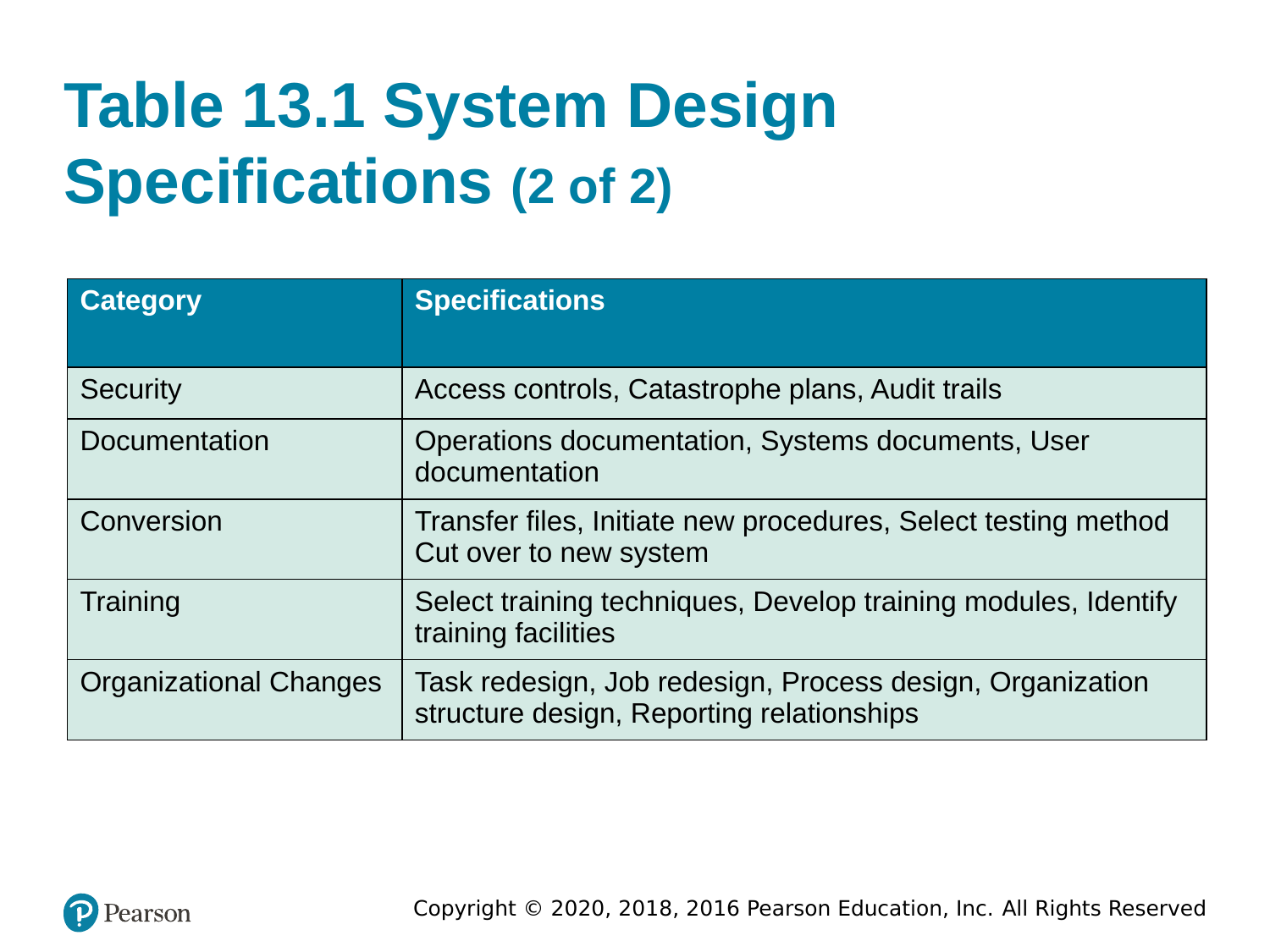

# Table 13.1 System Design Specifications (2 of 2)
| Category | Specifications |
| --- | --- |
| Security | Access controls, Catastrophe plans, Audit trails |
| Documentation | Operations documentation, Systems documents, User documentation |
| Conversion | Transfer files, Initiate new procedures, Select testing method Cut over to new system |
| Training | Select training techniques, Develop training modules, Identify training facilities |
| Organizational Changes | Task redesign, Job redesign, Process design, Organization structure design, Reporting relationships |